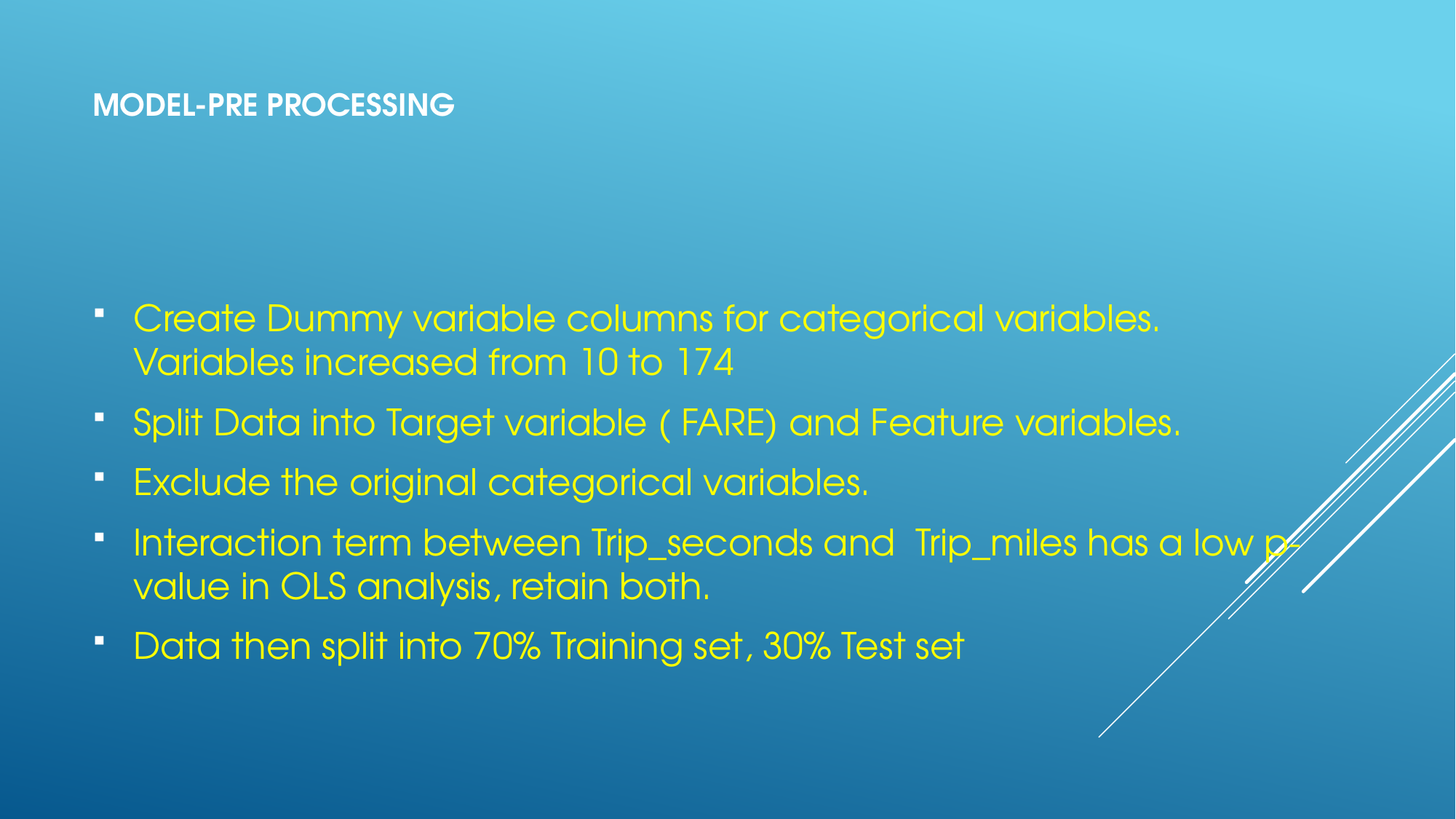

# Model-pre processing
Create Dummy variable columns for categorical variables. Variables increased from 10 to 174
Split Data into Target variable ( FARE) and Feature variables.
Exclude the original categorical variables.
Interaction term between Trip_seconds and  Trip_miles has a low p-value in OLS analysis, retain both.
Data then split into 70% Training set, 30% Test set